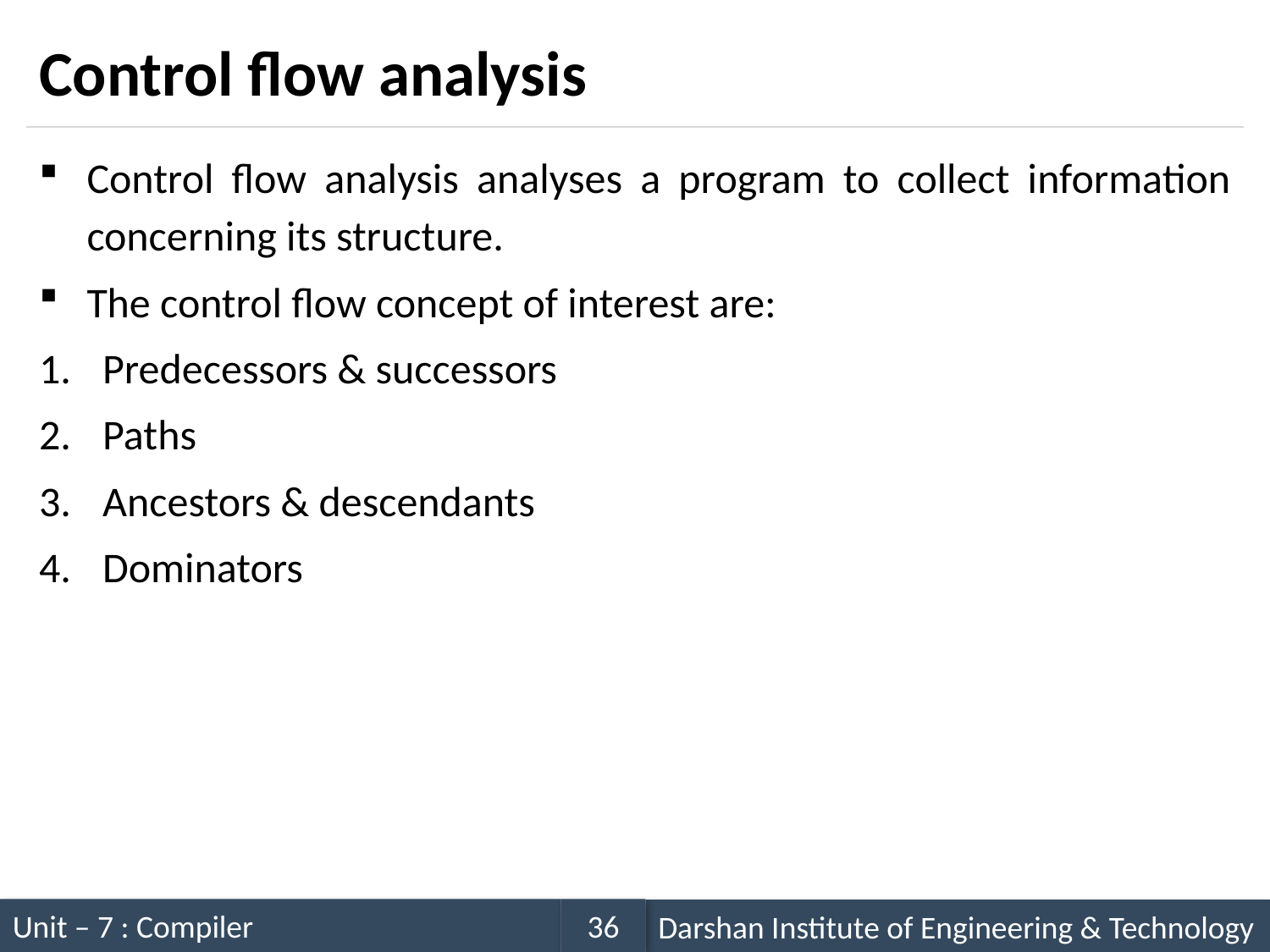

# Control flow analysis
Control flow analysis analyses a program to collect information concerning its structure.
The control flow concept of interest are:
Predecessors & successors
Paths
Ancestors & descendants
Dominators